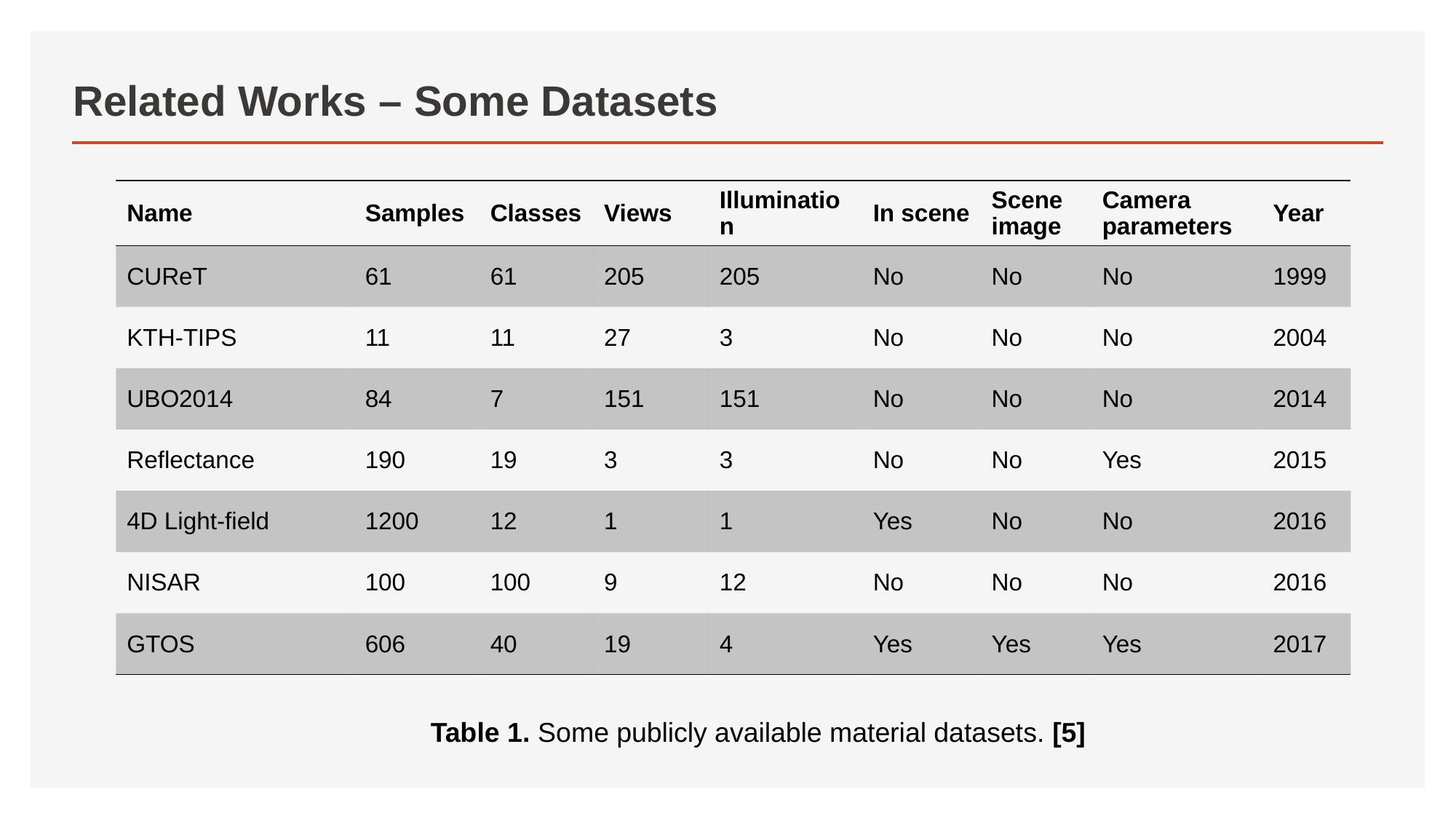

# Related Works – Some Datasets
| Name | Samples | Classes | Views | Illumination | In scene | Scene image | Camera parameters | Year |
| --- | --- | --- | --- | --- | --- | --- | --- | --- |
| CUReT | 61 | 61 | 205 | 205 | No | No | No | 1999 |
| KTH-TIPS | 11 | 11 | 27 | 3 | No | No | No | 2004 |
| UBO2014 | 84 | 7 | 151 | 151 | No | No | No | 2014 |
| Reflectance | 190 | 19 | 3 | 3 | No | No | Yes | 2015 |
| 4D Light-field | 1200 | 12 | 1 | 1 | Yes | No | No | 2016 |
| NISAR | 100 | 100 | 9 | 12 | No | No | No | 2016 |
| GTOS | 606 | 40 | 19 | 4 | Yes | Yes | Yes | 2017 |
Table 1. Some publicly available material datasets. [5]